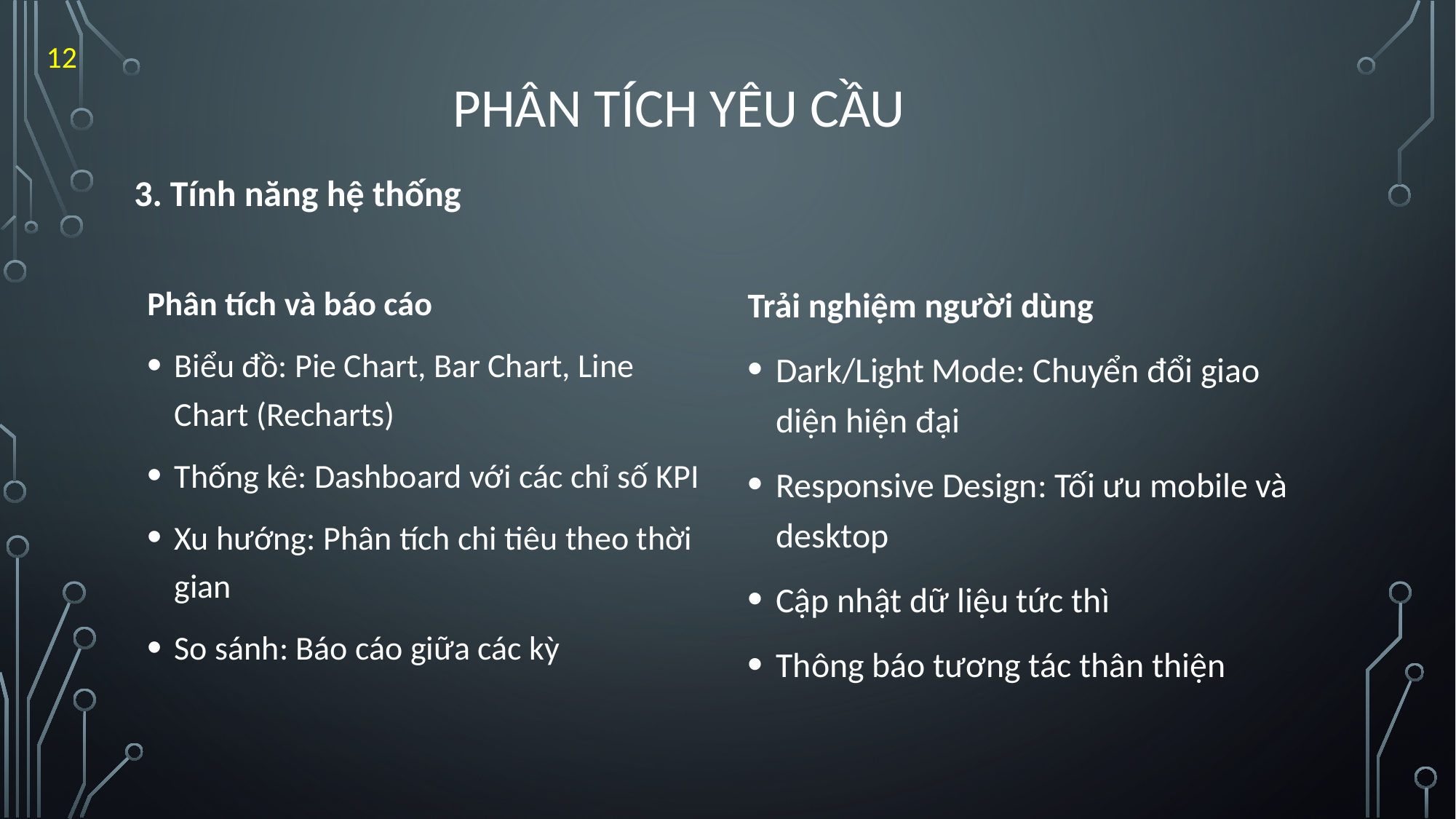

PHÂN TÍCH YÊU CẦU
12
3. Tính năng hệ thống
Phân tích và báo cáo
Biểu đồ: Pie Chart, Bar Chart, Line Chart (Recharts)
Thống kê: Dashboard với các chỉ số KPI
Xu hướng: Phân tích chi tiêu theo thời gian
So sánh: Báo cáo giữa các kỳ

Trải nghiệm người dùng
Dark/Light Mode: Chuyển đổi giao diện hiện đại
Responsive Design: Tối ưu mobile và desktop
Cập nhật dữ liệu tức thì
Thông báo tương tác thân thiện